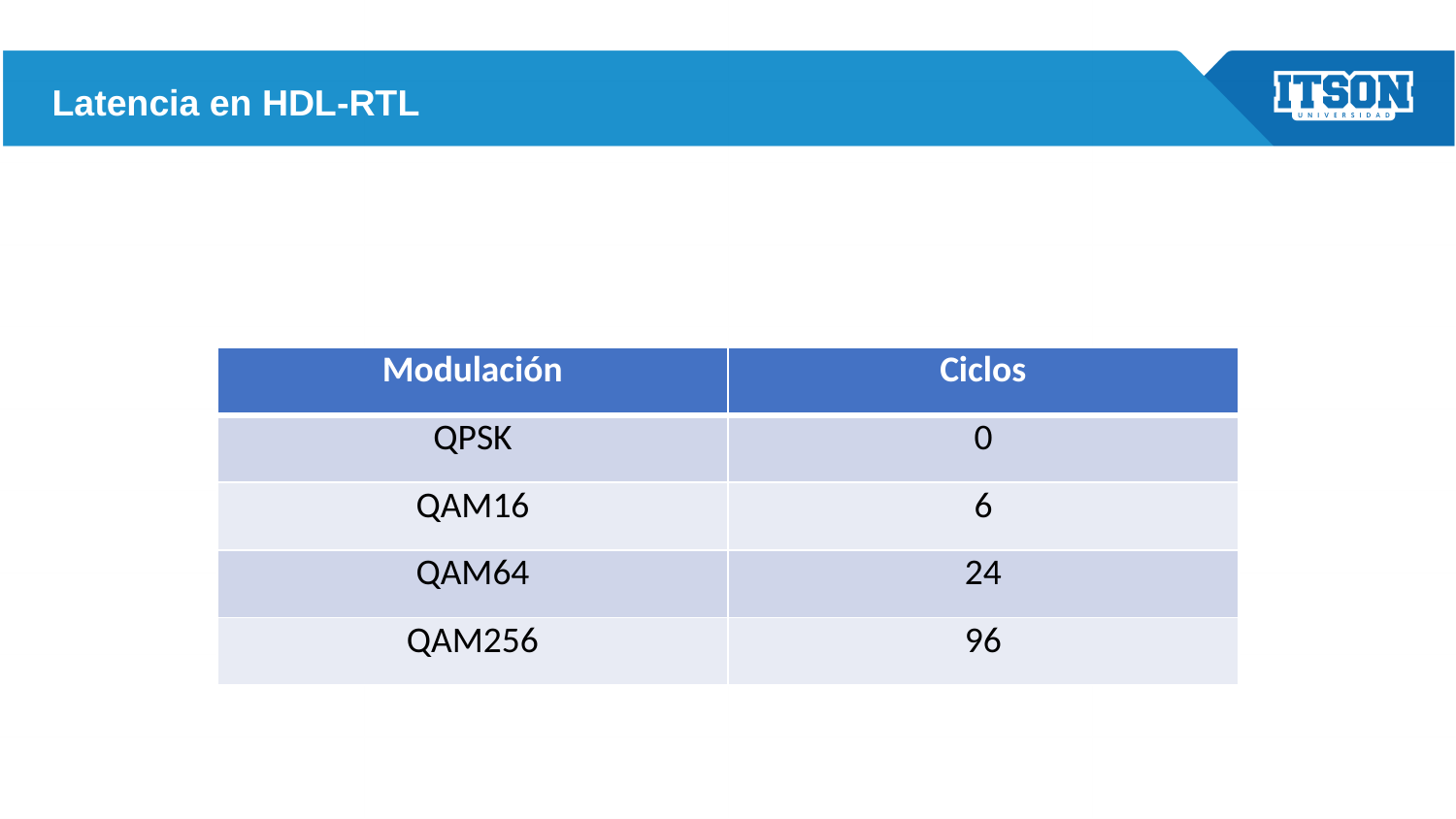

# Latencia en HDL-RTL

| Modulación | Ciclos |
| --- | --- |
| QPSK | 0 |
| QAM16 | 6 |
| QAM64 | 24 |
| QAM256 | 96 |